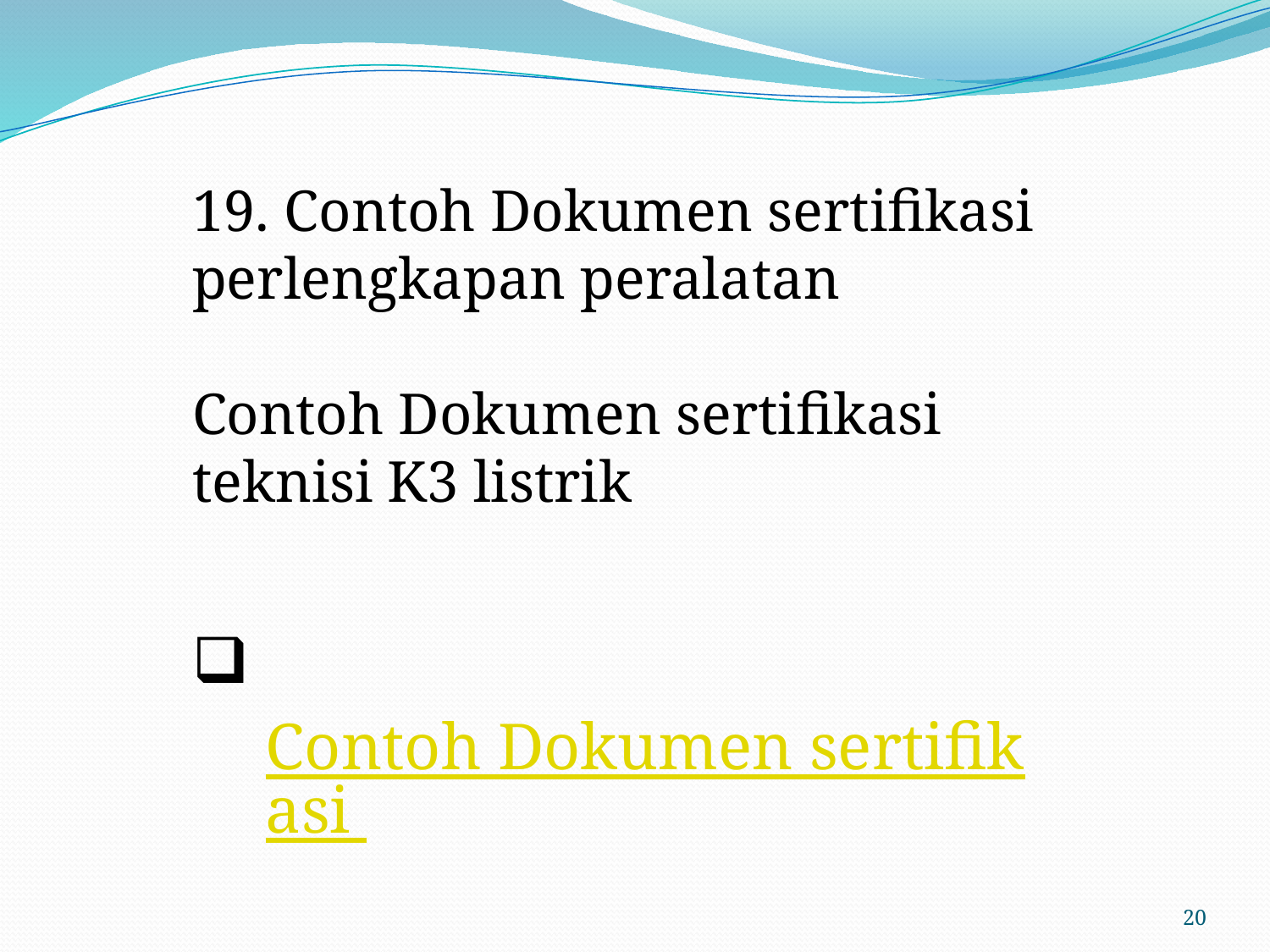

19. Contoh Dokumen sertifikasi perlengkapan peralatan

Contoh Dokumen sertifikasi teknisi K3 listrik

 Contoh Dokumen sertifikasi
20